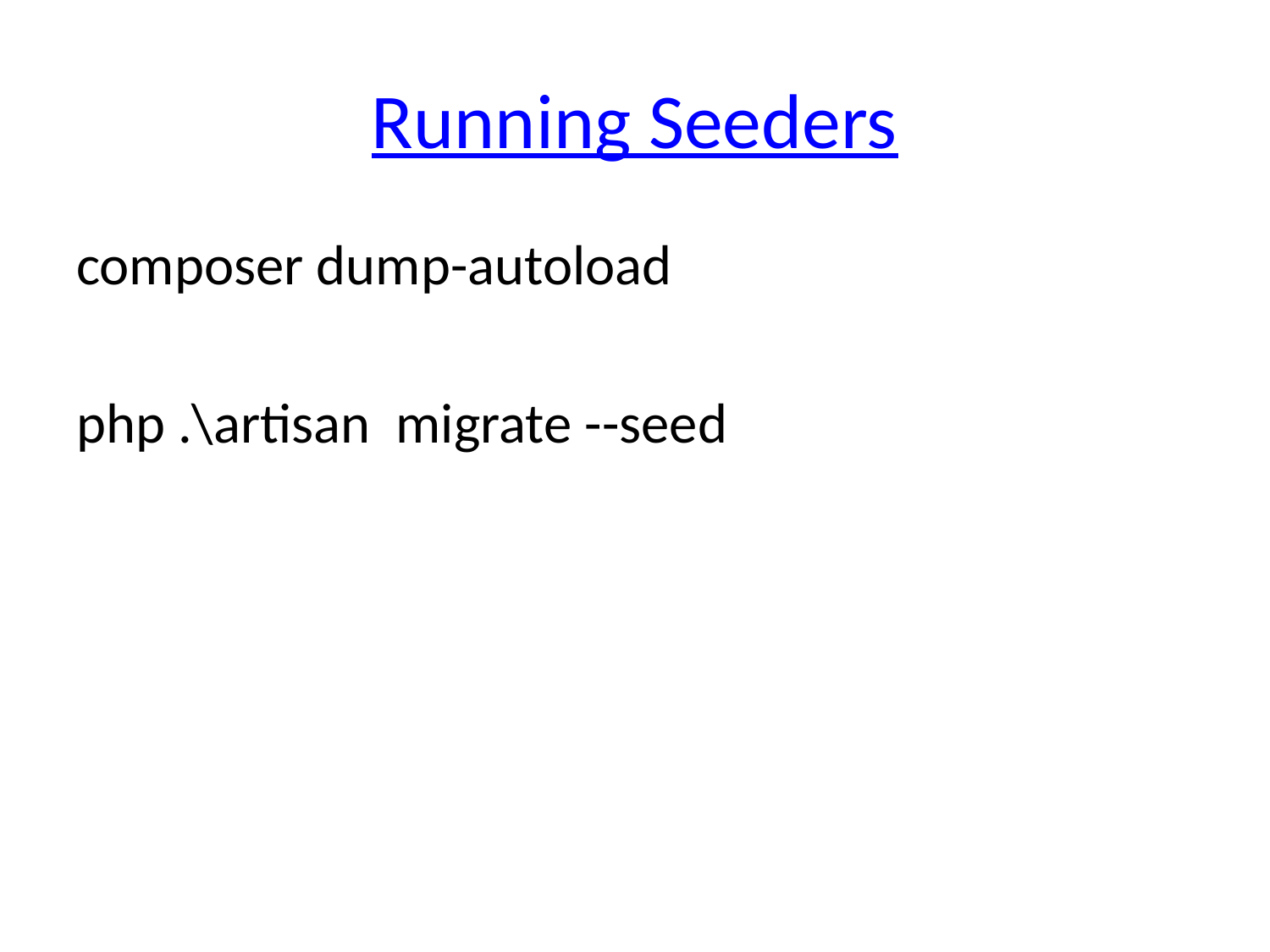

# Running Seeders
composer dump-autoload

php .\artisan  migrate --seed